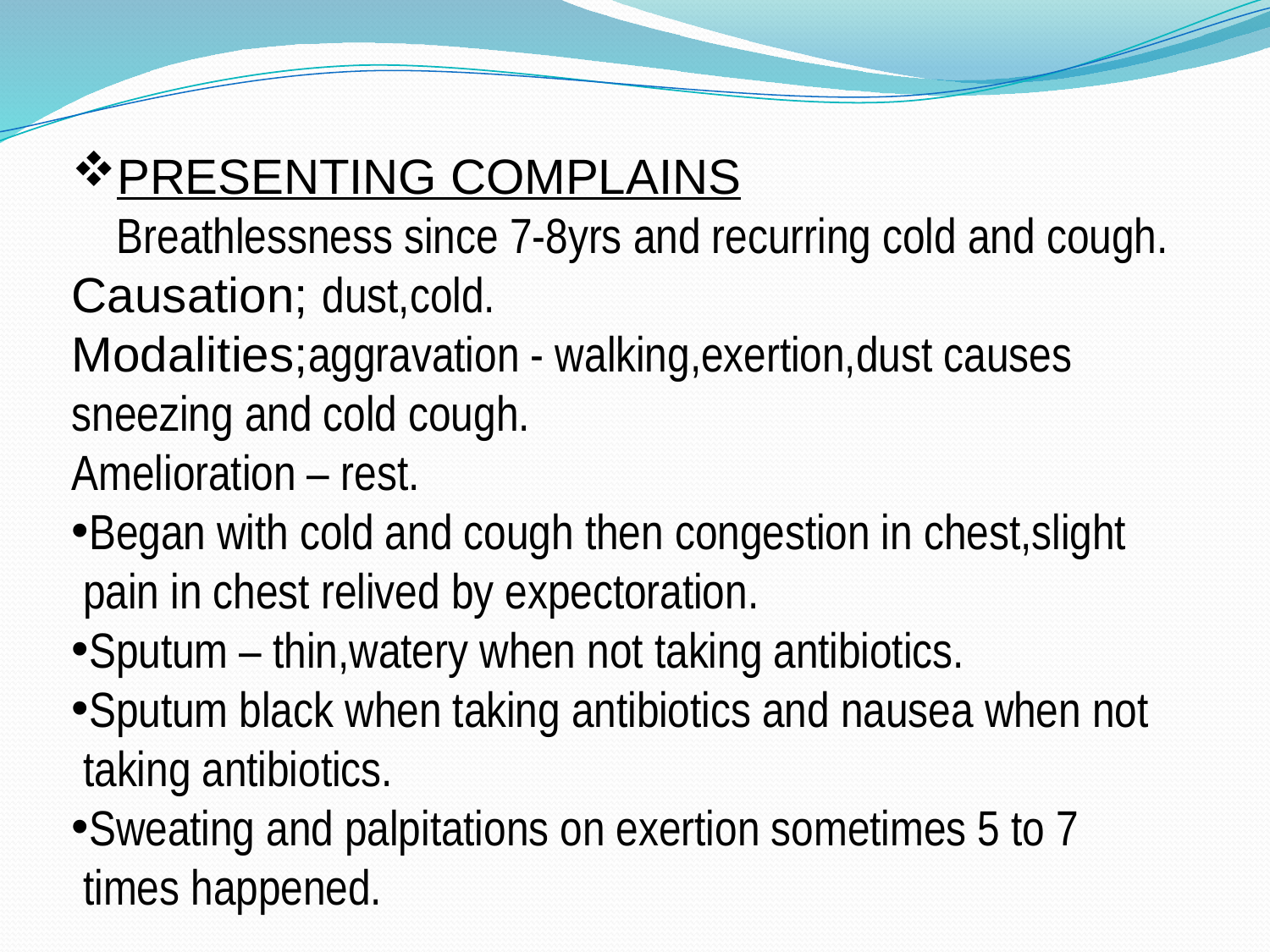

PRESENTING COMPLAINS
    Breathlessness since 7-8yrs and recurring cold and cough.
Causation; dust,cold.
Modalities;aggravation - walking,exertion,dust causes sneezing and cold cough.
Amelioration – rest.
Began with cold and cough then congestion in chest,slight
 pain in chest relived by expectoration.
Sputum – thin,watery when not taking antibiotics.
Sputum black when taking antibiotics and nausea when not
 taking antibiotics.
Sweating and palpitations on exertion sometimes 5 to 7
 times happened.